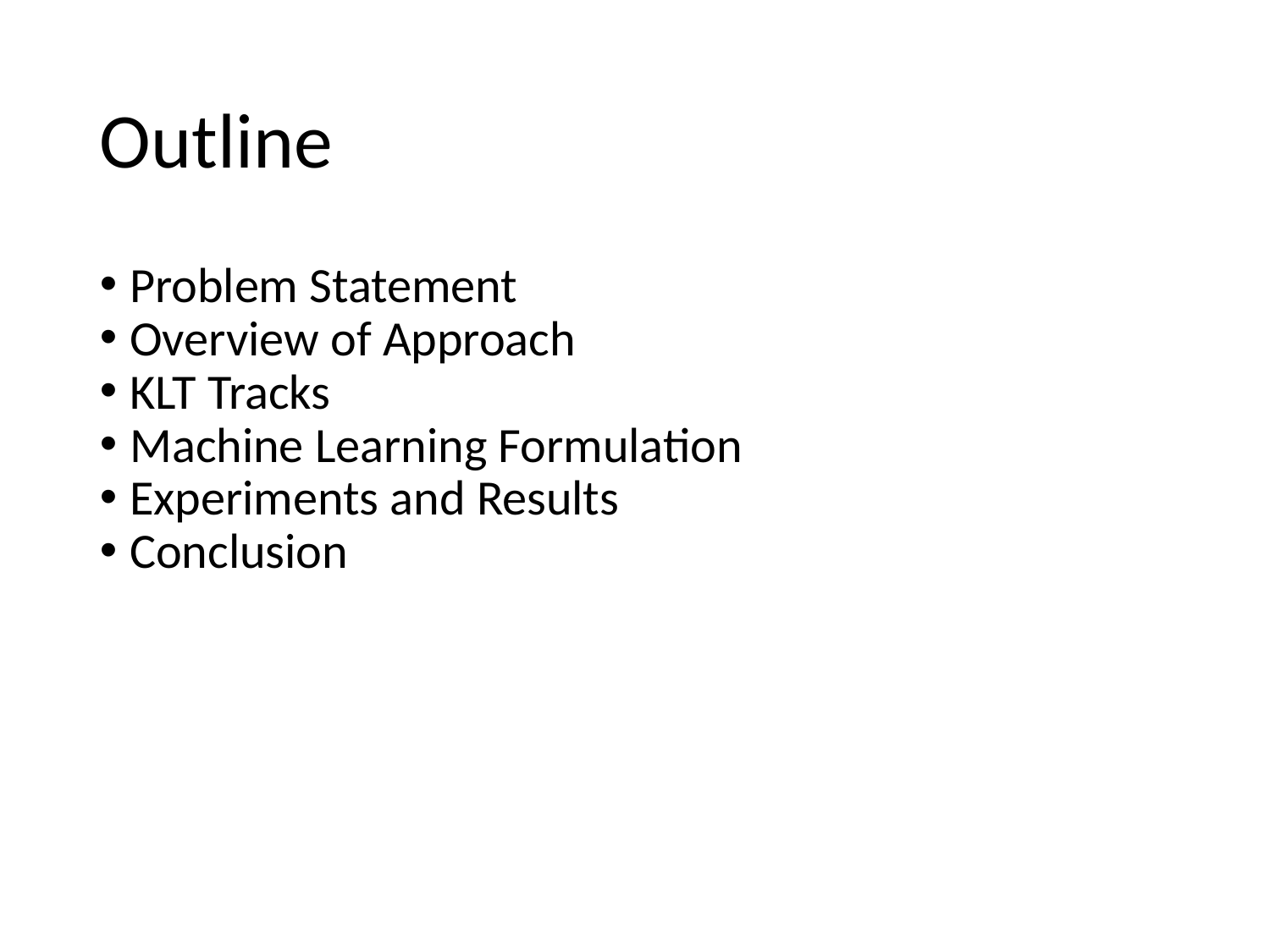

Outline
Problem Statement
Overview of Approach
KLT Tracks
Machine Learning Formulation
Experiments and Results
Conclusion